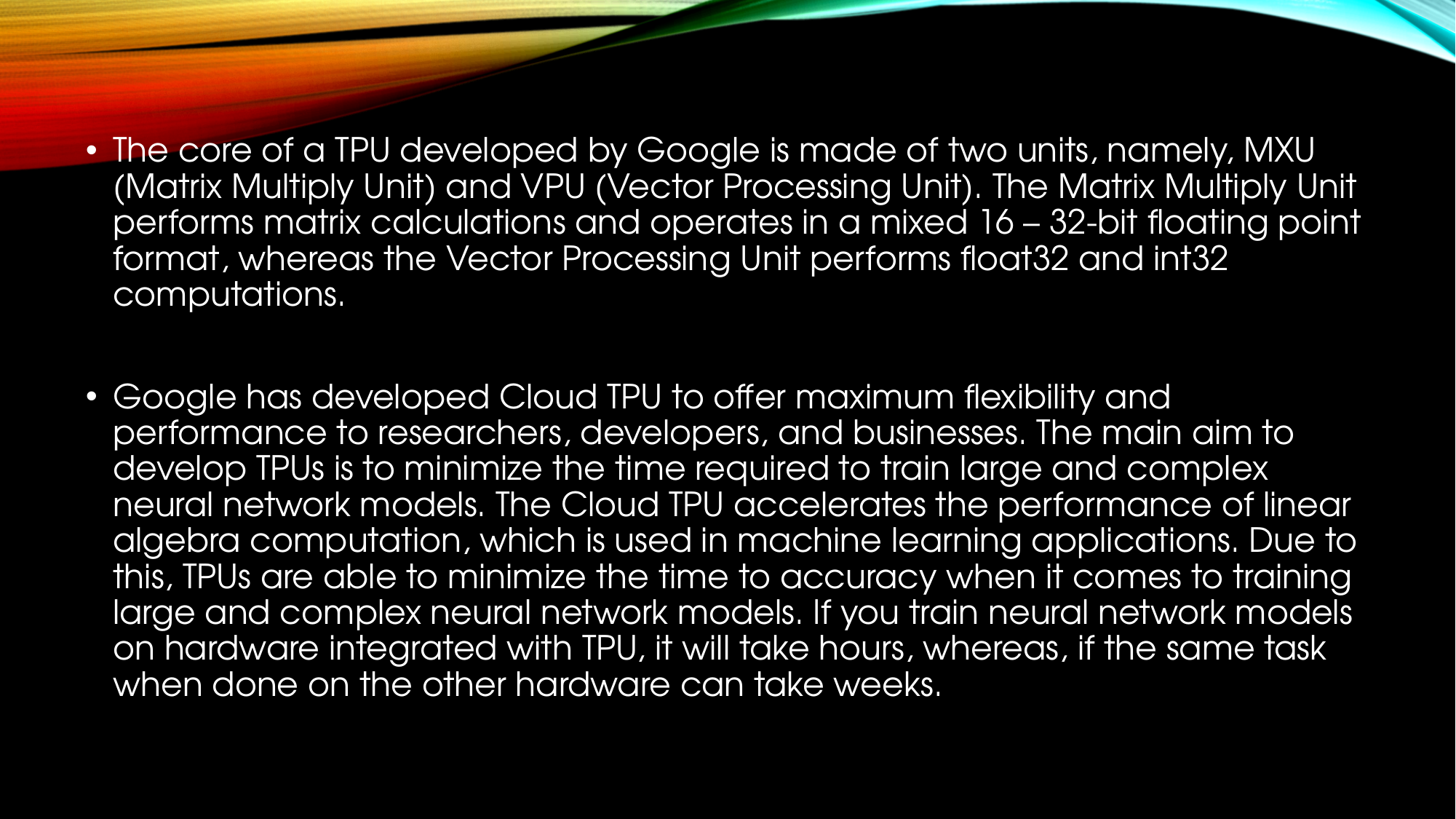

The core of a TPU developed by Google is made of two units, namely, MXU (Matrix Multiply Unit) and VPU (Vector Processing Unit). The Matrix Multiply Unit performs matrix calculations and operates in a mixed 16 – 32-bit floating point format, whereas the Vector Processing Unit performs float32 and int32 computations.

Google has developed Cloud TPU to offer maximum flexibility and performance to researchers, developers, and businesses. The main aim to develop TPUs is to minimize the time required to train large and complex neural network models. The Cloud TPU accelerates the performance of linear algebra computation, which is used in machine learning applications. Due to this, TPUs are able to minimize the time to accuracy when it comes to training large and complex neural network models. If you train neural network models on hardware integrated with TPU, it will take hours, whereas, if the same task when done on the other hardware can take weeks.